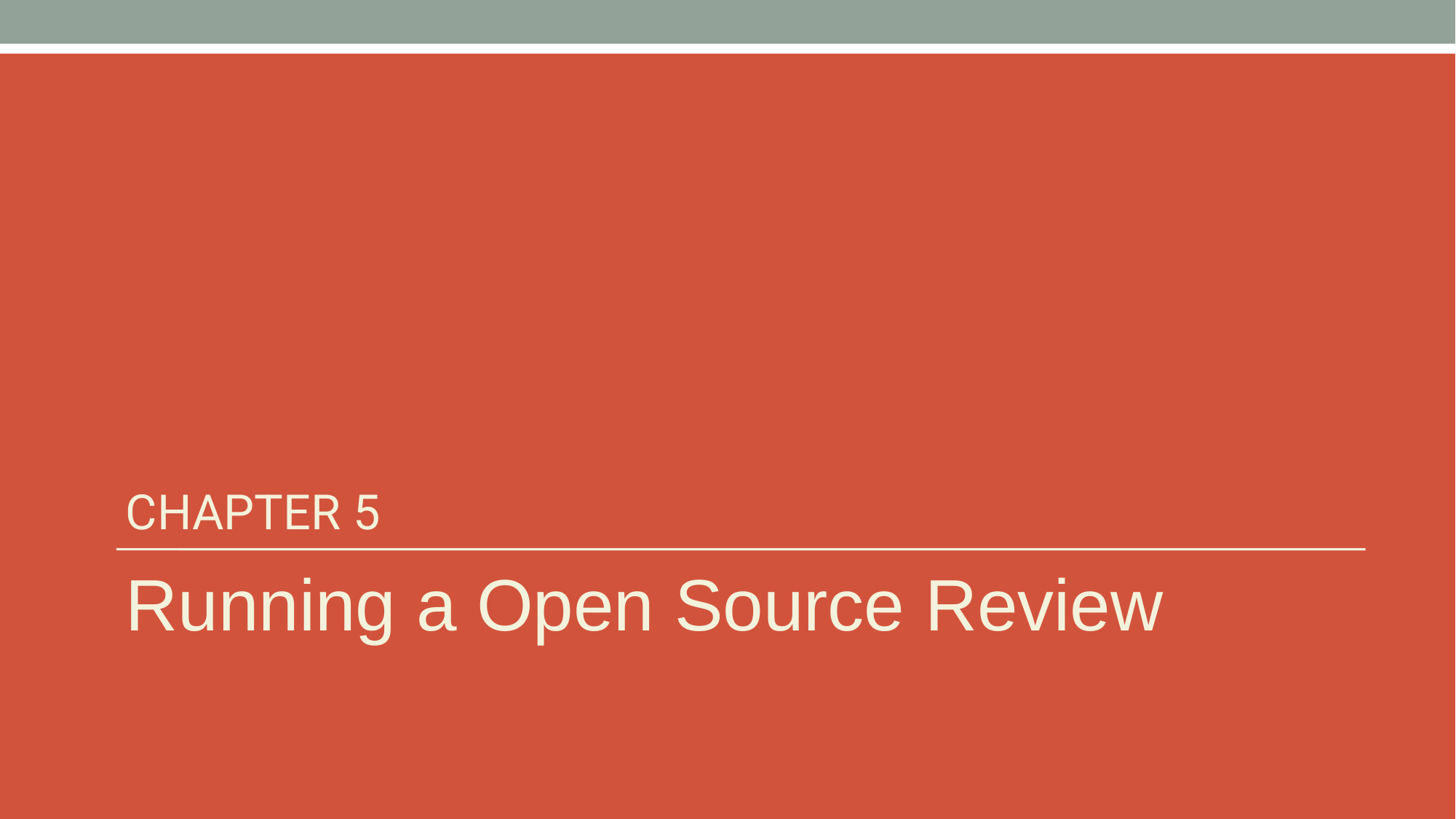

CHAPTER 5
Running a Open Source Review